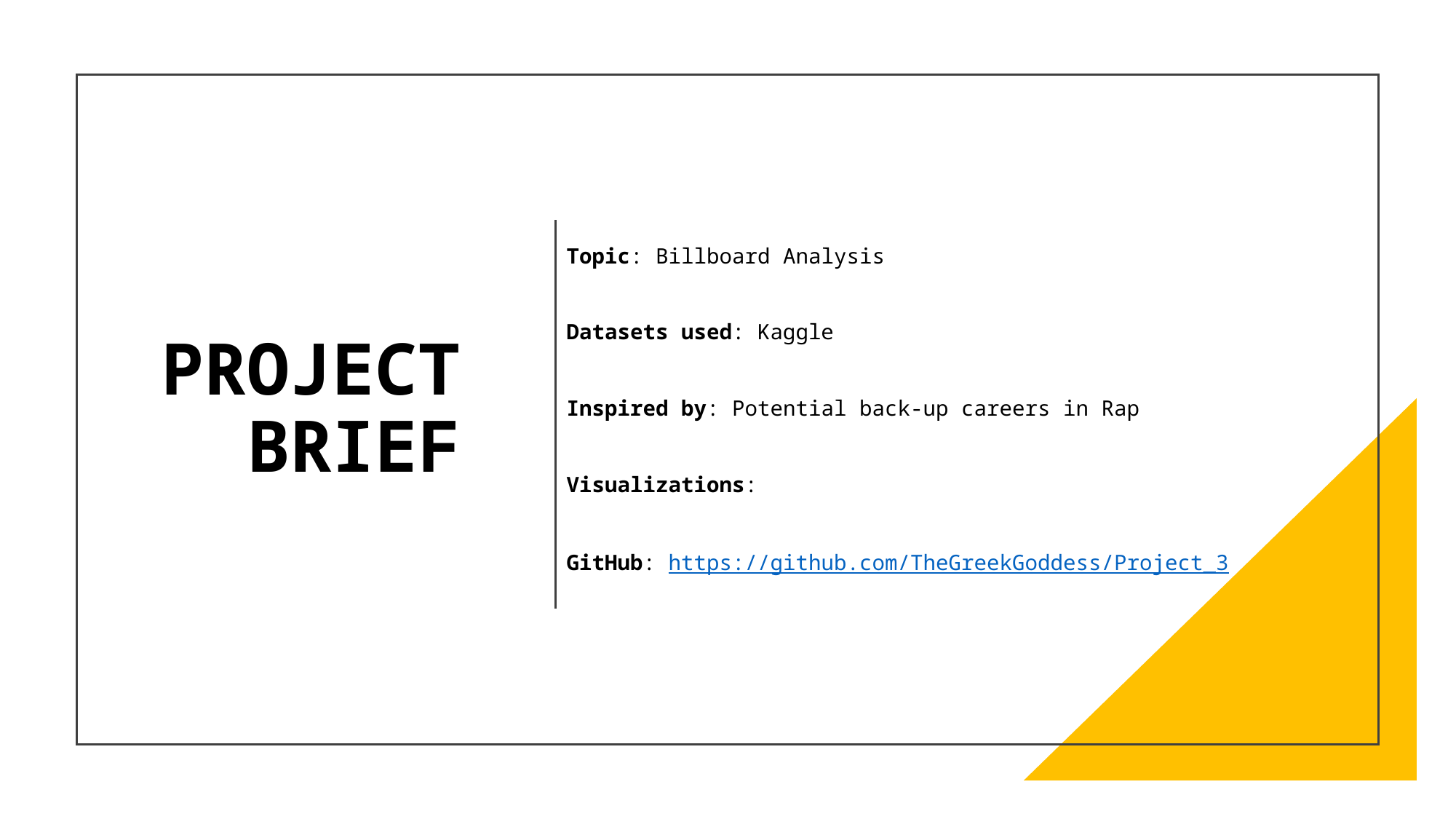

Topic: Billboard Analysis

Datasets used: Kaggle

Inspired by: Potential back-up careers in Rap

Visualizations:

GitHub: https://github.com/TheGreekGoddess/Project_3
# PROJECT BRIEF